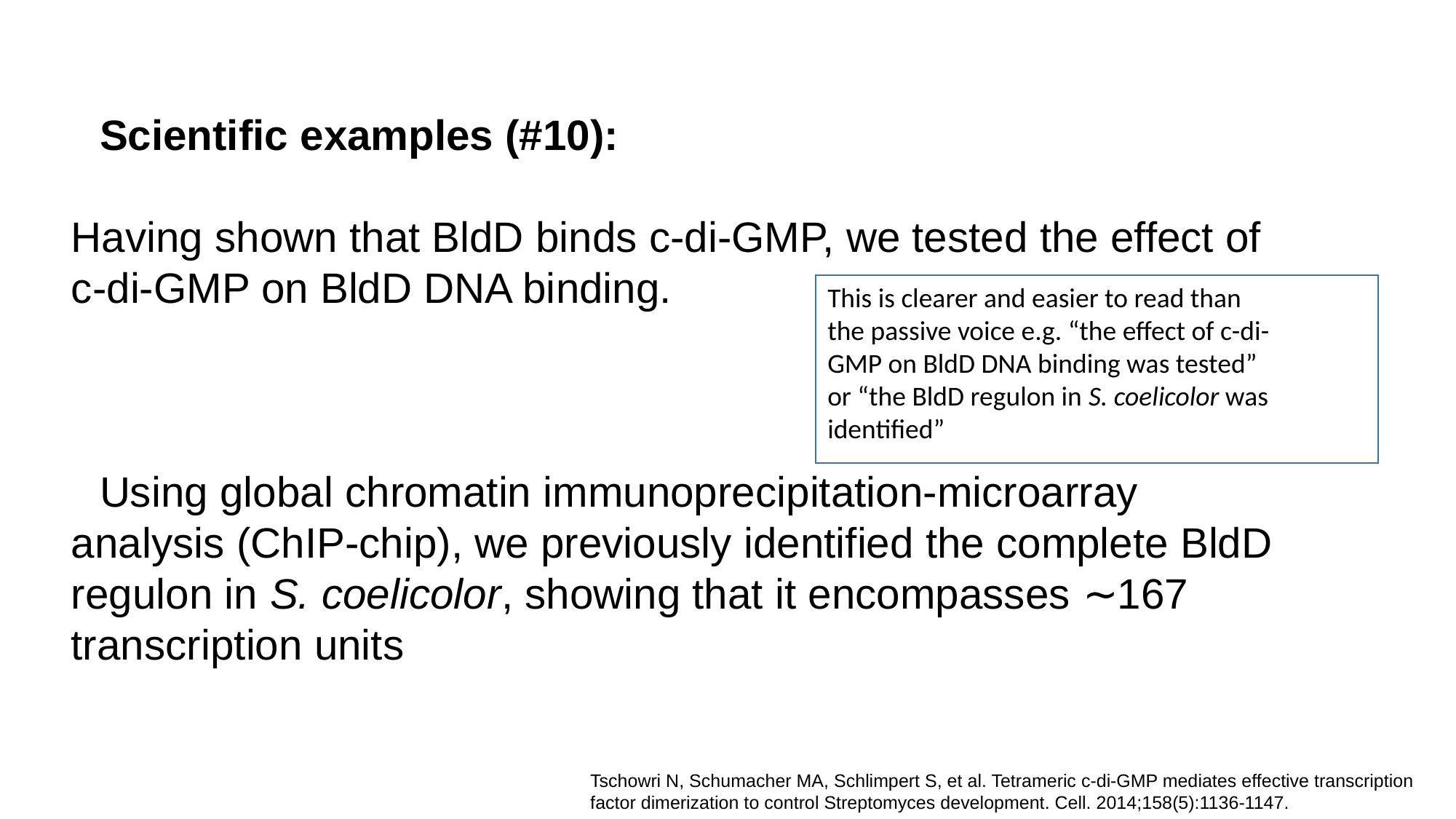

Scientific examples (#10):
Having shown that BldD binds c-di-GMP, we tested the effect of c-di-GMP on BldD DNA binding.

Using global chromatin immunoprecipitation-microarray analysis (ChIP-chip), we previously identified the complete BldD regulon in S. coelicolor, showing that it encompasses ∼167 transcription units

This is clearer and easier to read than the passive voice e.g. “the effect of c-di-GMP on BldD DNA binding was tested” or “the BldD regulon in S. coelicolor was identified”
Tschowri N, Schumacher MA, Schlimpert S, et al. Tetrameric c-di-GMP mediates effective transcription factor dimerization to control Streptomyces development. Cell. 2014;158(5):1136-1147.